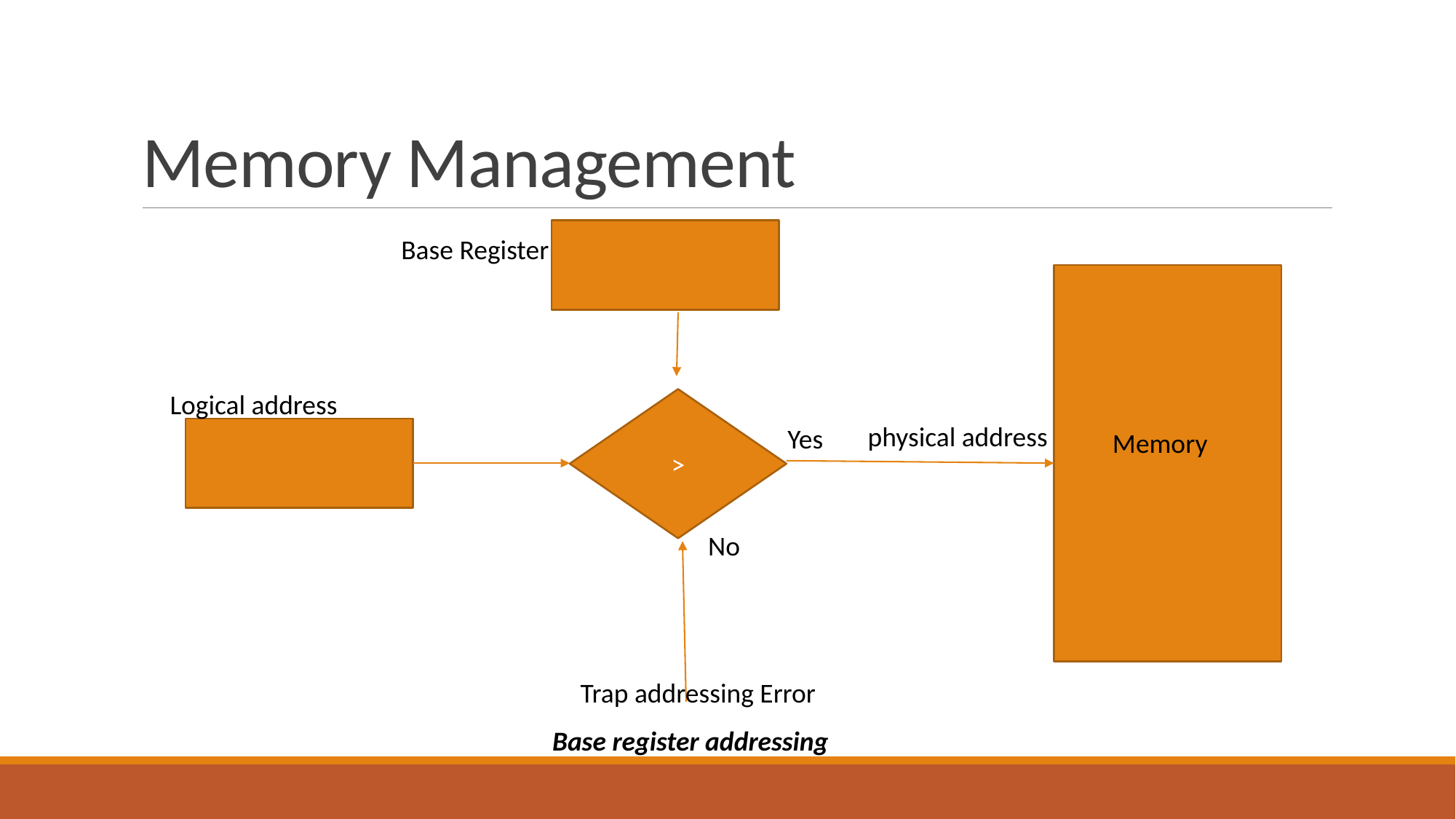

# Memory Management

Base Register

Logical address
>
physical address
Yes

Memory
No
Trap addressing Error
Base register addressing